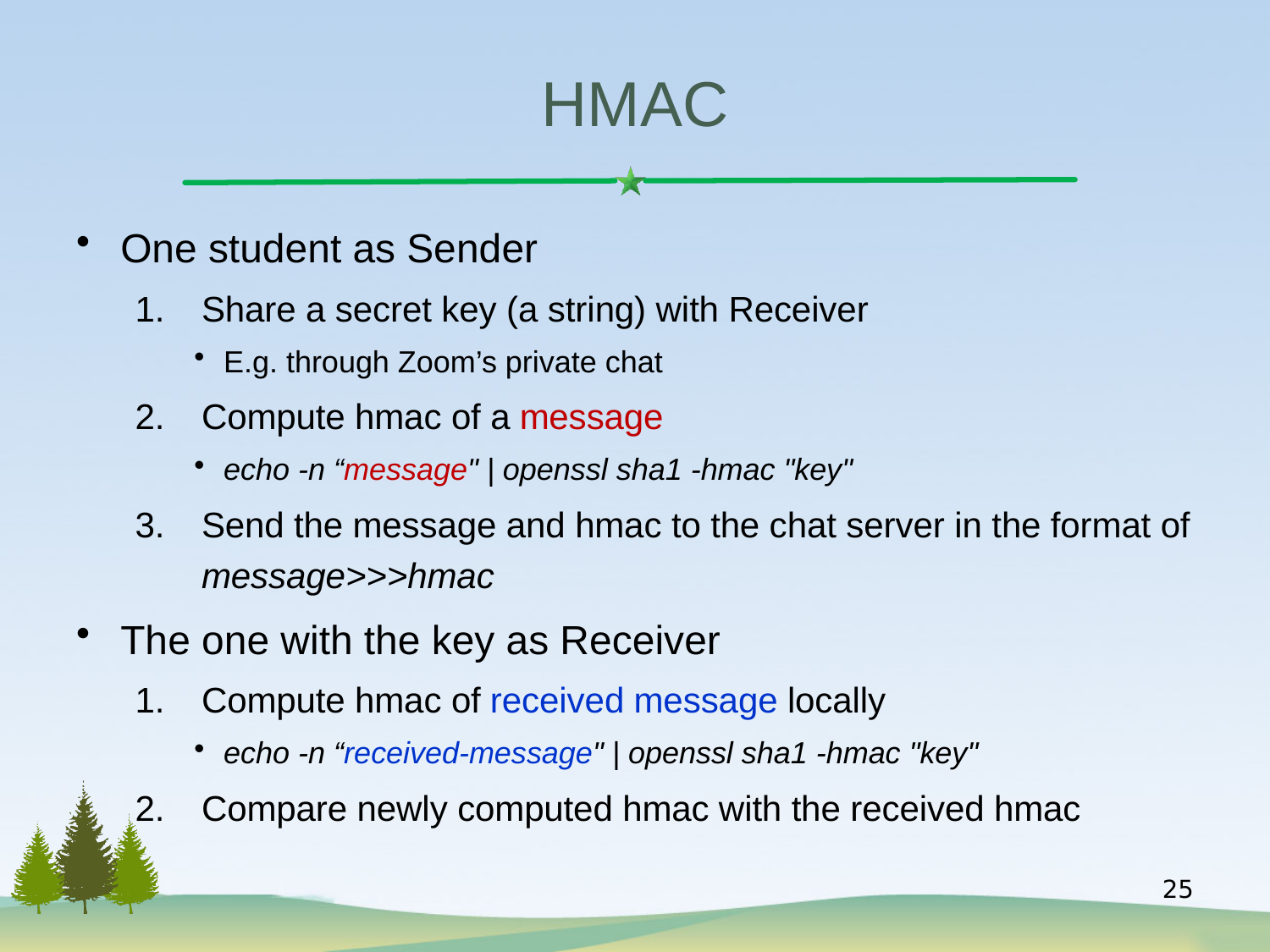

# HMAC
One student as Sender
Share a secret key (a string) with Receiver
E.g. through Zoom’s private chat
Compute hmac of a message
echo -n “message" | openssl sha1 -hmac "key"
Send the message and hmac to the chat server in the format of message>>>hmac
The one with the key as Receiver
Compute hmac of received message locally
echo -n “received-message" | openssl sha1 -hmac "key"
Compare newly computed hmac with the received hmac
25